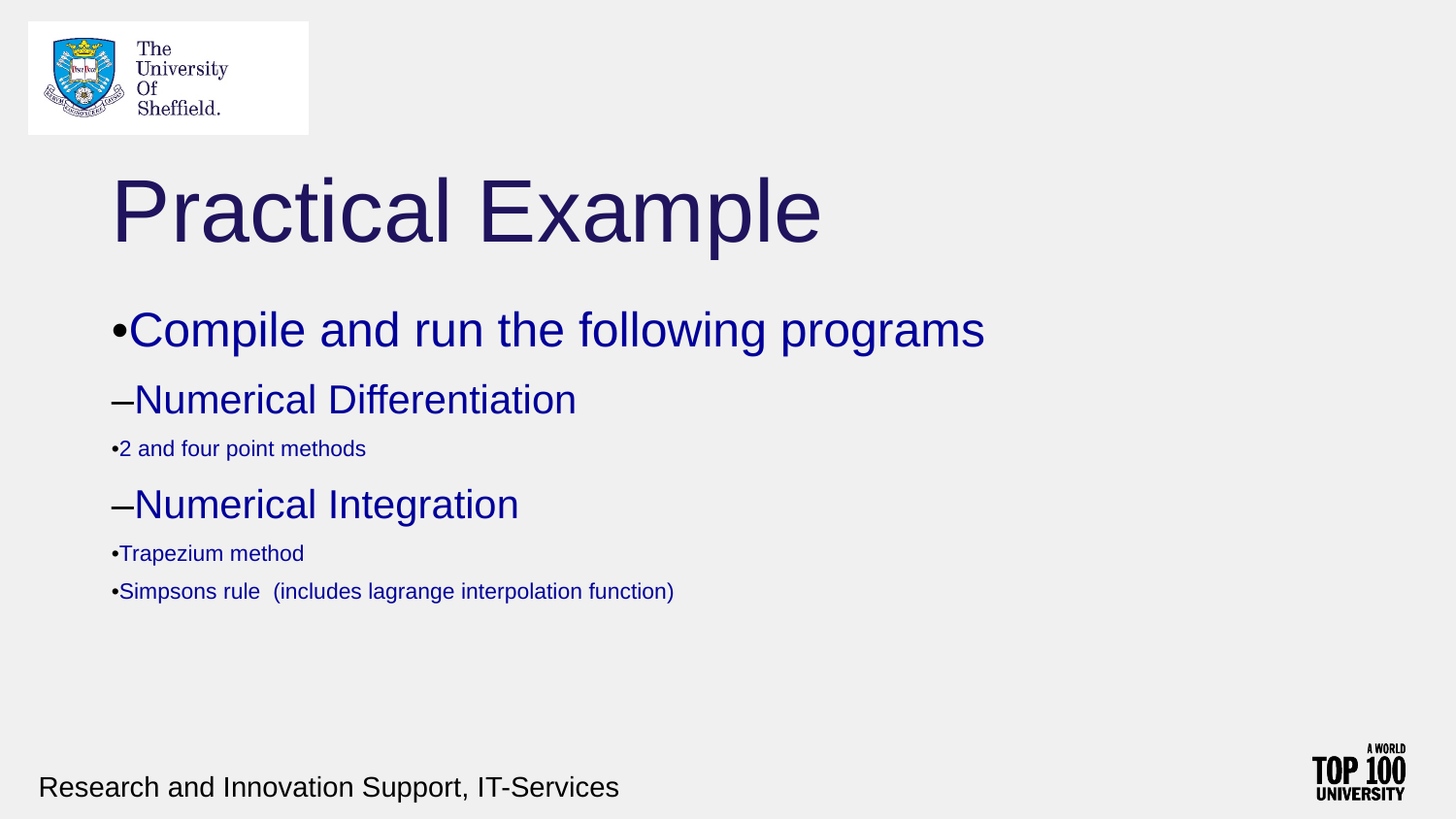

# Practical Example
•Compile and run the following programs
–Numerical Differentiation
•2 and four point methods
–Numerical Integration
•Trapezium method
•Simpsons rule  (includes lagrange interpolation function)